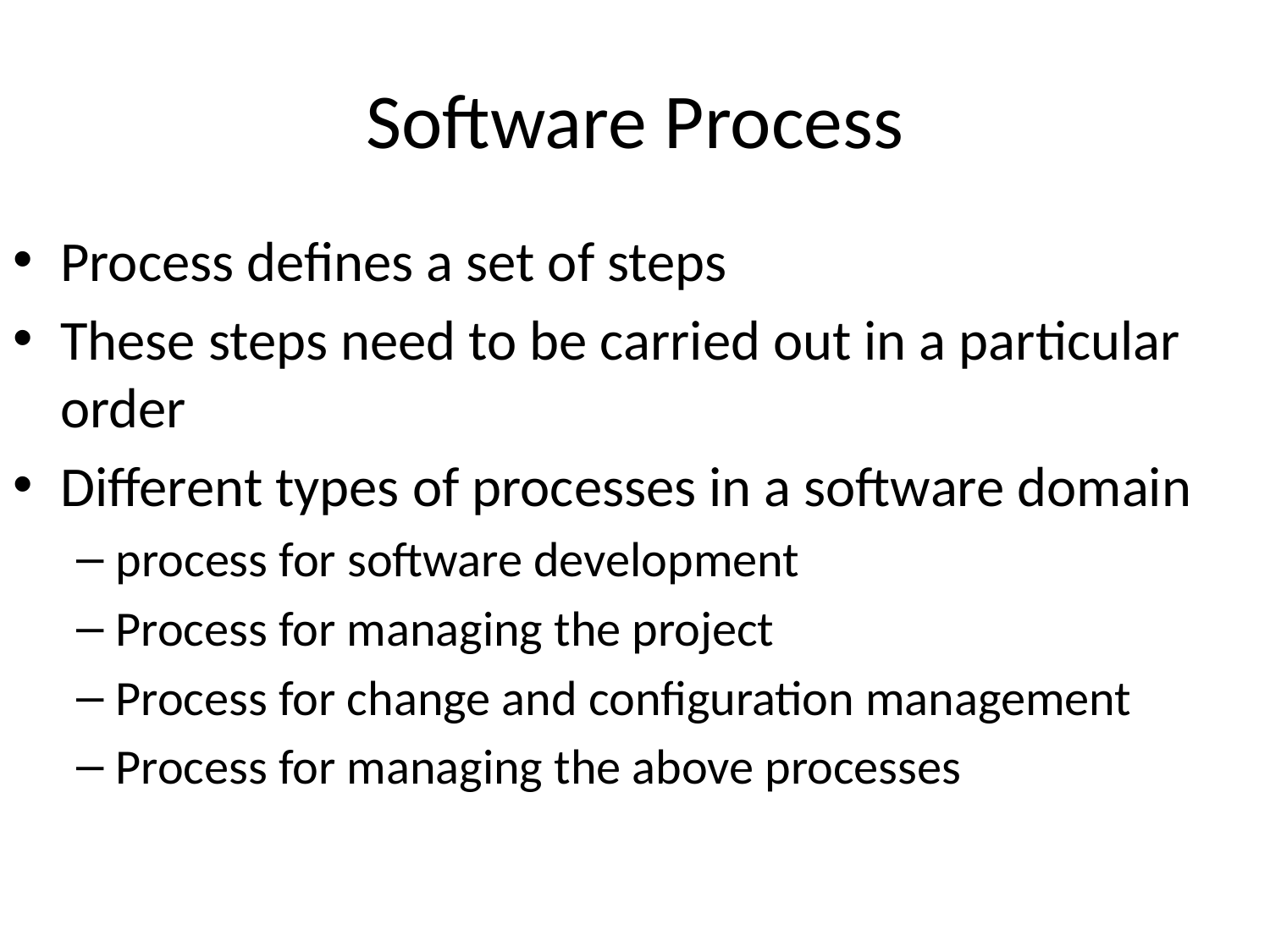

# Software Process
Process defines a set of steps
These steps need to be carried out in a particular order
Different types of processes in a software domain
process for software development
Process for managing the project
Process for change and configuration management
Process for managing the above processes